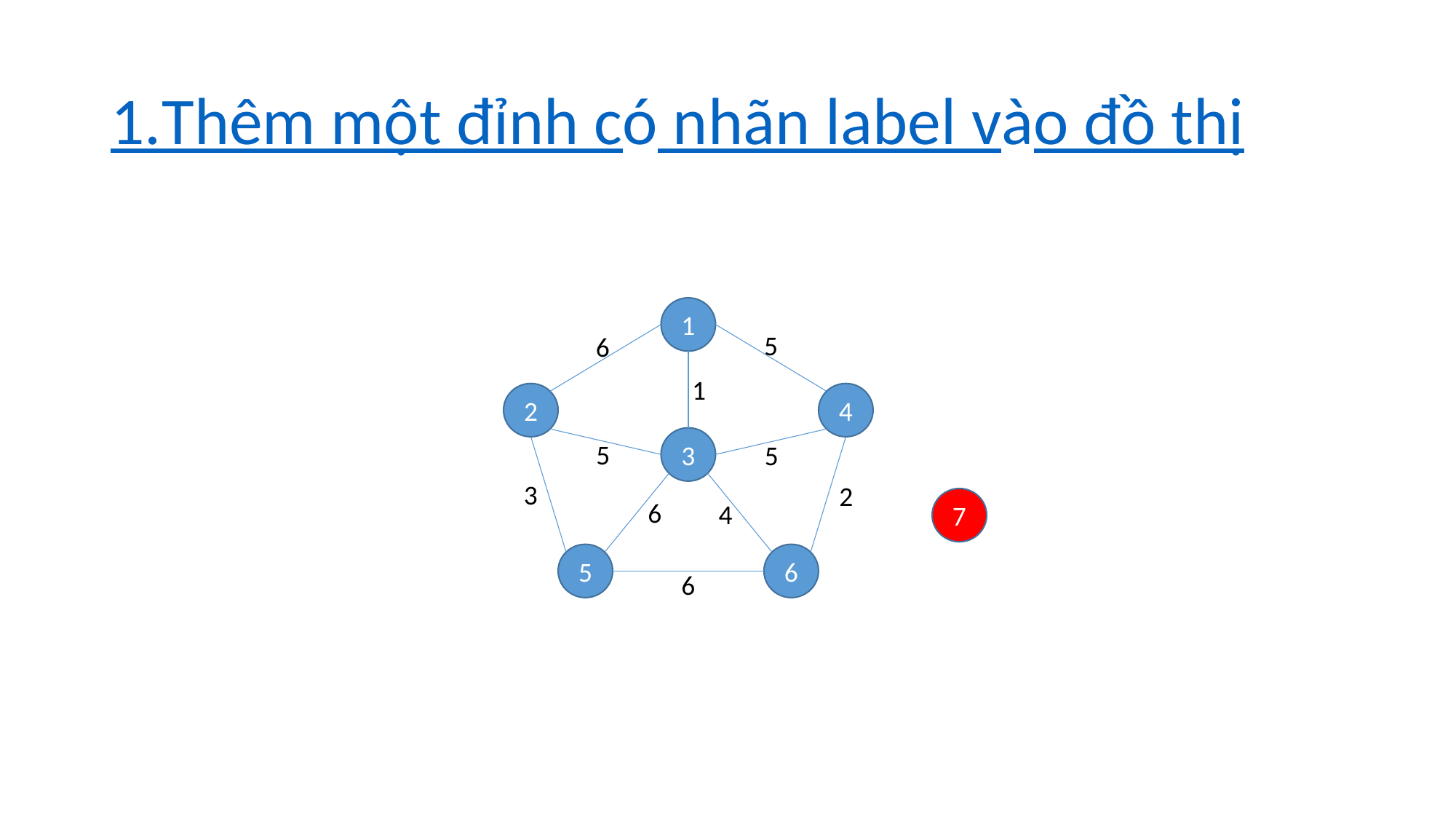

# 1.	Thêm một đỉnh có nhãn label vào đồ thị
1
5
6
1
2
4
3
5
5
3
2
7
6
4
5
6
6